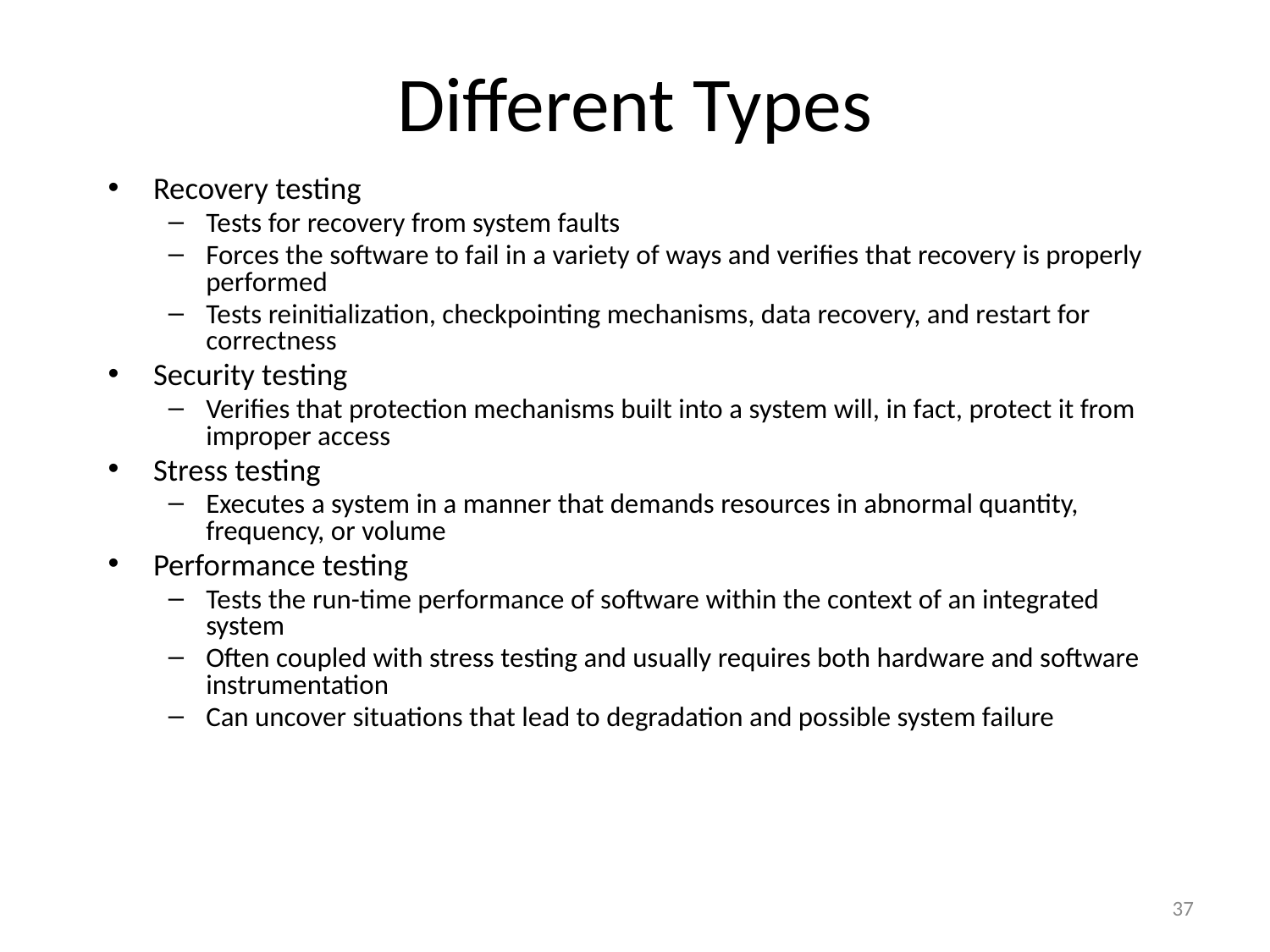

# Different Types
Recovery testing
Tests for recovery from system faults
Forces the software to fail in a variety of ways and verifies that recovery is properly performed
Tests reinitialization, checkpointing mechanisms, data recovery, and restart for correctness
Security testing
Verifies that protection mechanisms built into a system will, in fact, protect it from improper access
Stress testing
Executes a system in a manner that demands resources in abnormal quantity, frequency, or volume
Performance testing
Tests the run-time performance of software within the context of an integrated system
Often coupled with stress testing and usually requires both hardware and software instrumentation
Can uncover situations that lead to degradation and possible system failure
37